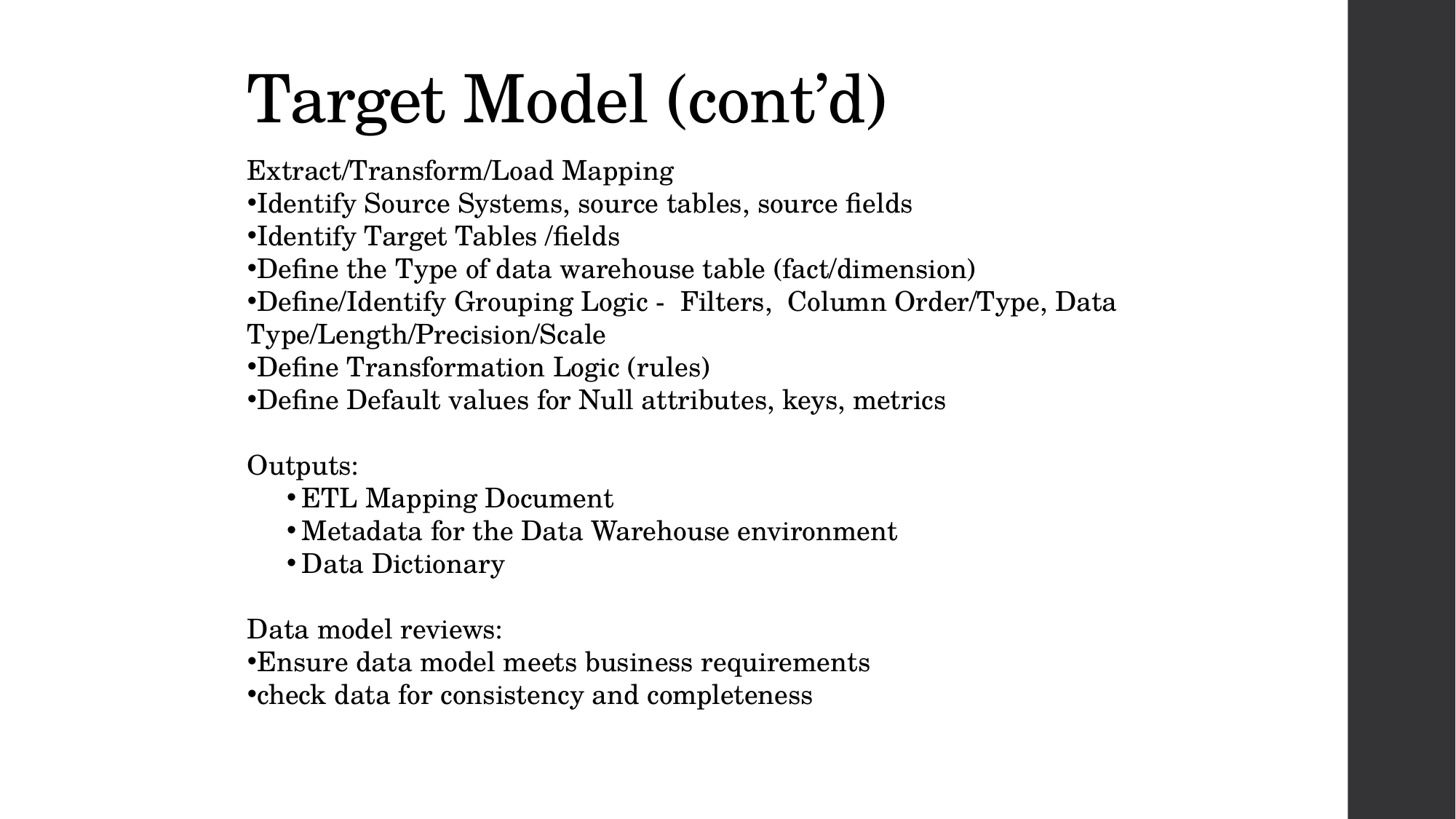

Target Model (cont’d)
Extract/Transform/Load Mapping
Identify Source Systems, source tables, source fields
Identify Target Tables /fields
Define the Type of data warehouse table (fact/dimension)
Define/Identify Grouping Logic -  Filters,  Column Order/Type, Data 	Type/Length/Precision/Scale
Define Transformation Logic (rules)
Define Default values for Null attributes, keys, metrics

Outputs:
ETL Mapping Document
Metadata for the Data Warehouse environment
Data Dictionary

Data model reviews:
Ensure data model meets business requirements
check data for consistency and completeness